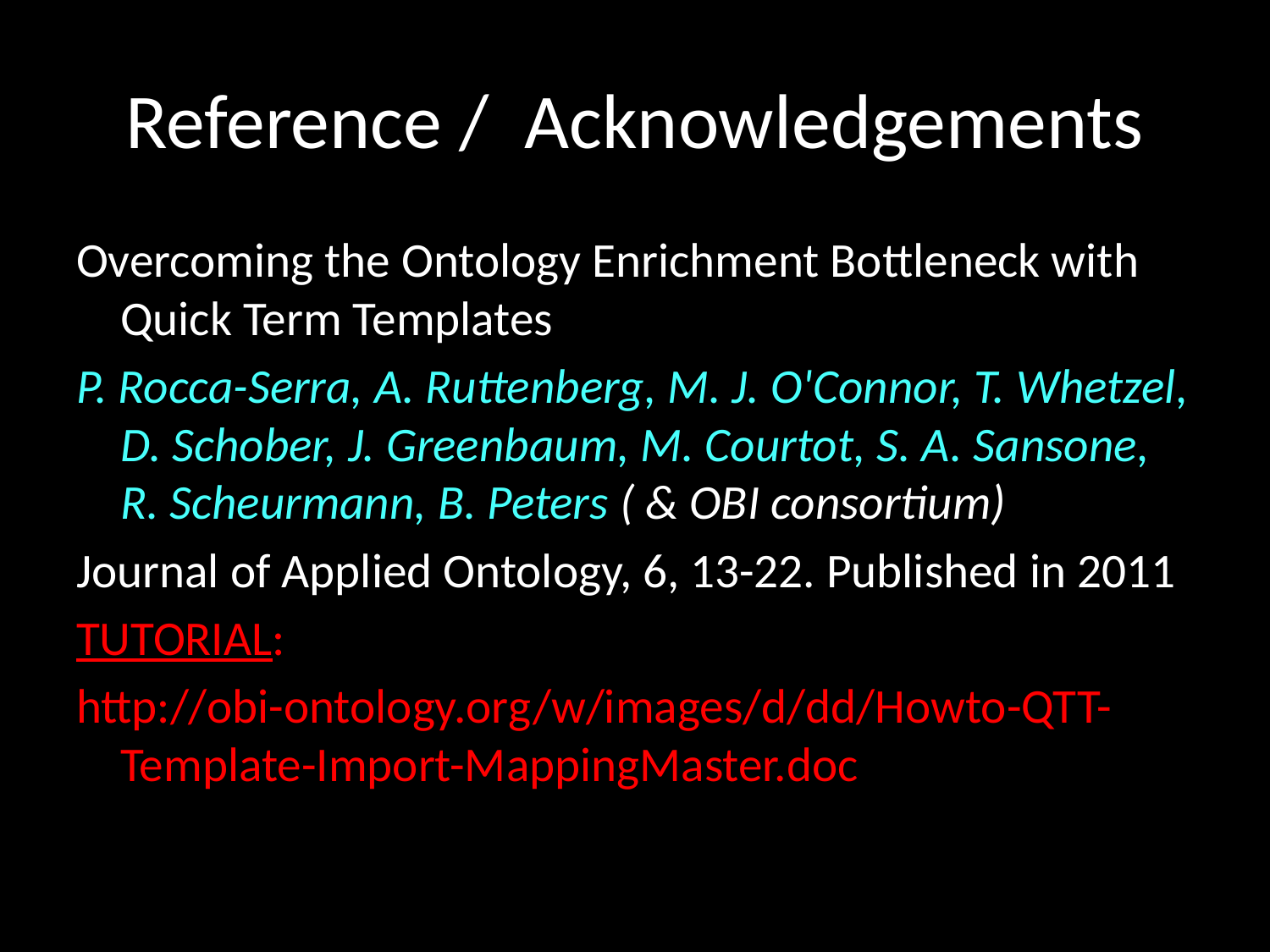

# Reference /  Acknowledgements
Overcoming the Ontology Enrichment Bottleneck with Quick Term Templates
P. Rocca-Serra, A. Ruttenberg, M. J. O'Connor, T. Whetzel, D. Schober, J. Greenbaum, M. Courtot, S. A. Sansone, R. Scheurmann, B. Peters ( & OBI consortium)
Journal of Applied Ontology, 6, 13-22. Published in 2011
TUTORIAL:
http://obi-ontology.org/w/images/d/dd/Howto-QTT-Template-Import-MappingMaster.doc